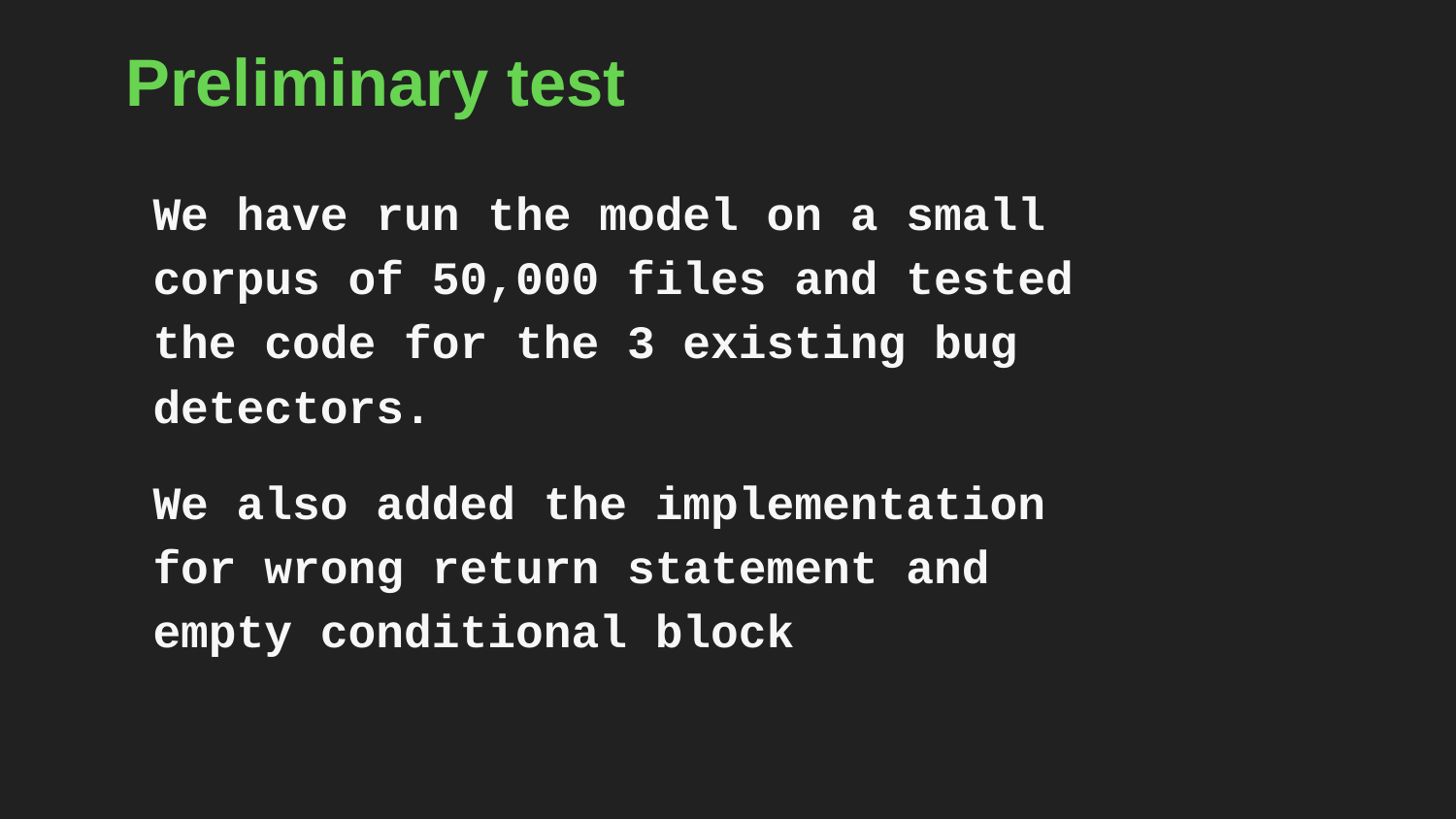

# Preliminary test
We have run the model on a small corpus of 50,000 files and tested the code for the 3 existing bug detectors.
We also added the implementation for wrong return statement and empty conditional block